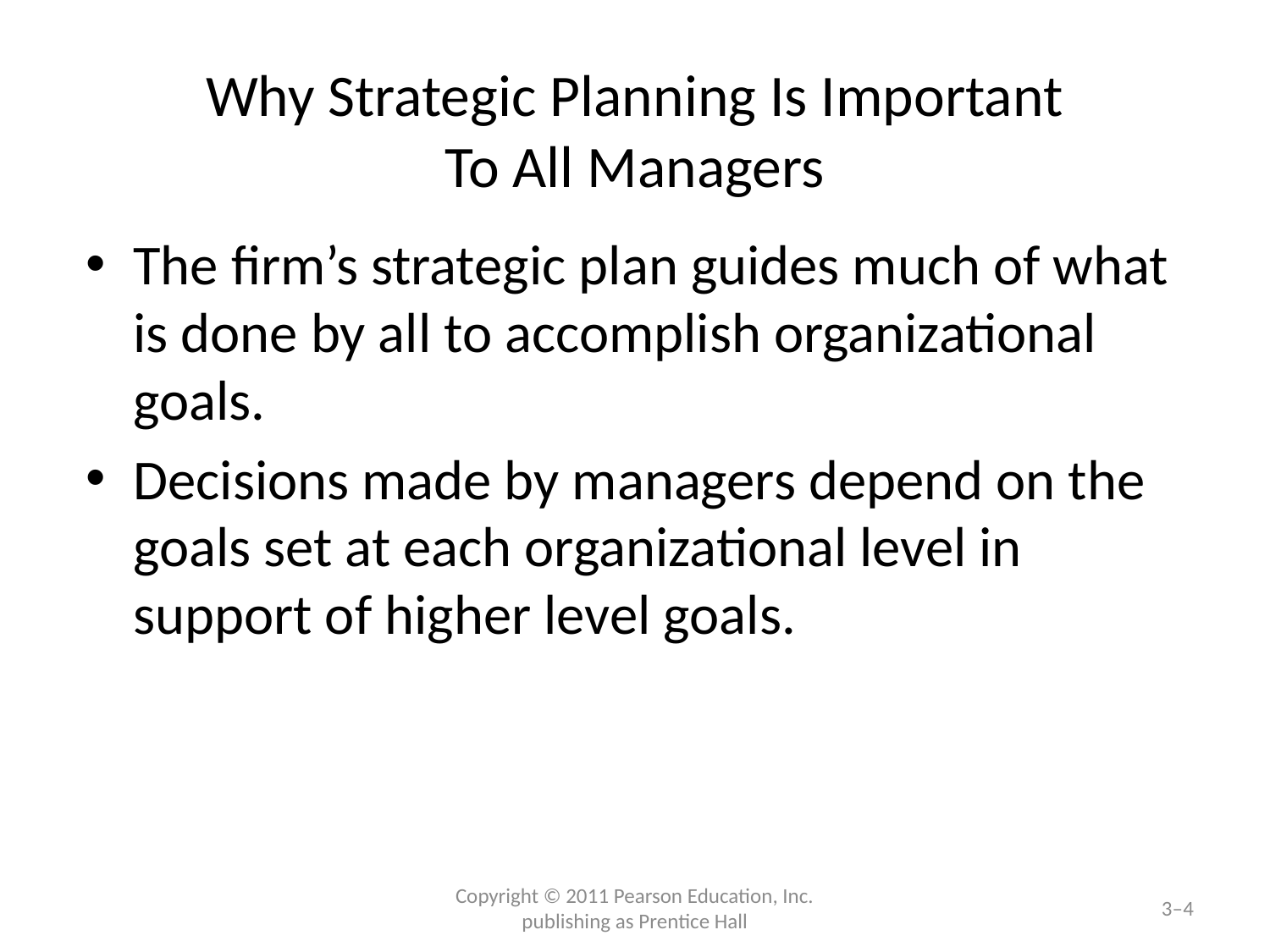

# Why Strategic Planning Is Important To All Managers
The firm’s strategic plan guides much of what is done by all to accomplish organizational goals.
Decisions made by managers depend on the goals set at each organizational level in support of higher level goals.
Copyright © 2011 Pearson Education, Inc. publishing as Prentice Hall
3–4